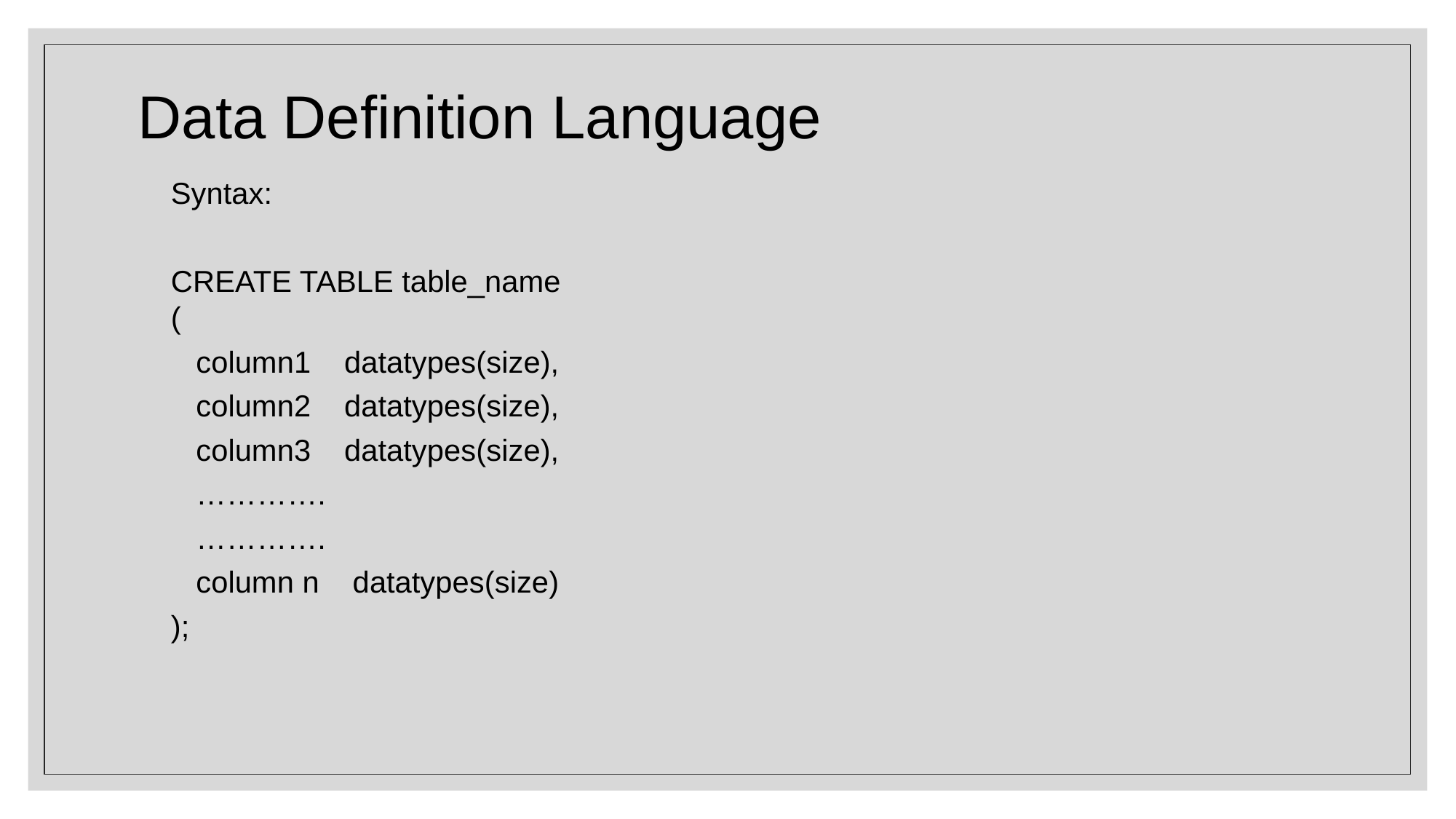

# Data Definition Language
Syntax:

CREATE TABLE table_name
(
   column1    datatypes(size),
   column2    datatypes(size),
   column3    datatypes(size),
   ………….
   ………….
   column n    datatypes(size)
);